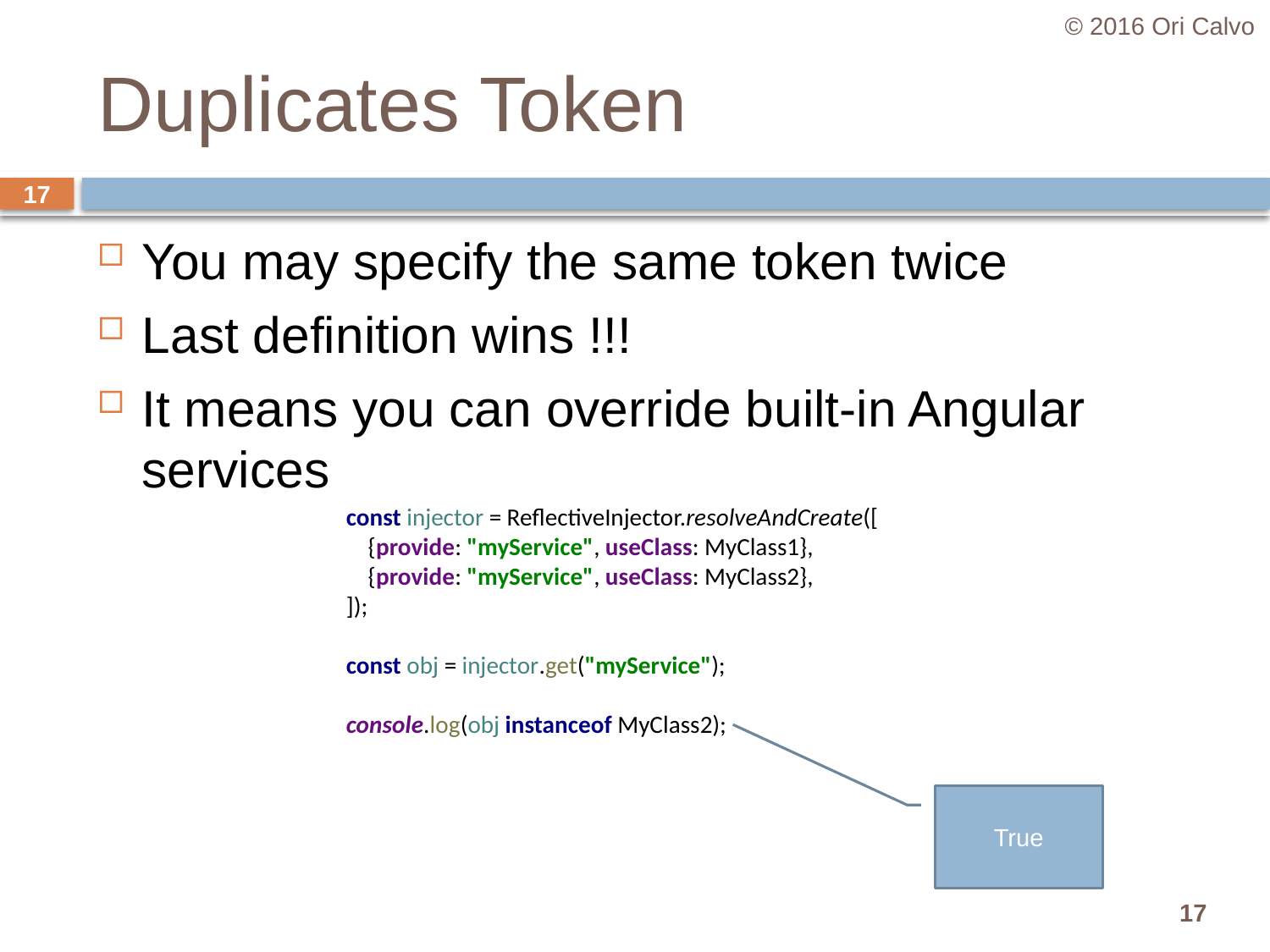

© 2016 Ori Calvo
# Duplicates Token
17
You may specify the same token twice
Last definition wins !!!
It means you can override built-in Angular services
const injector = ReflectiveInjector.resolveAndCreate([
    {provide: "myService", useClass: MyClass1},
    {provide: "myService", useClass: MyClass2},
]);
const obj = injector.get("myService");
console.log(obj instanceof MyClass2);
True